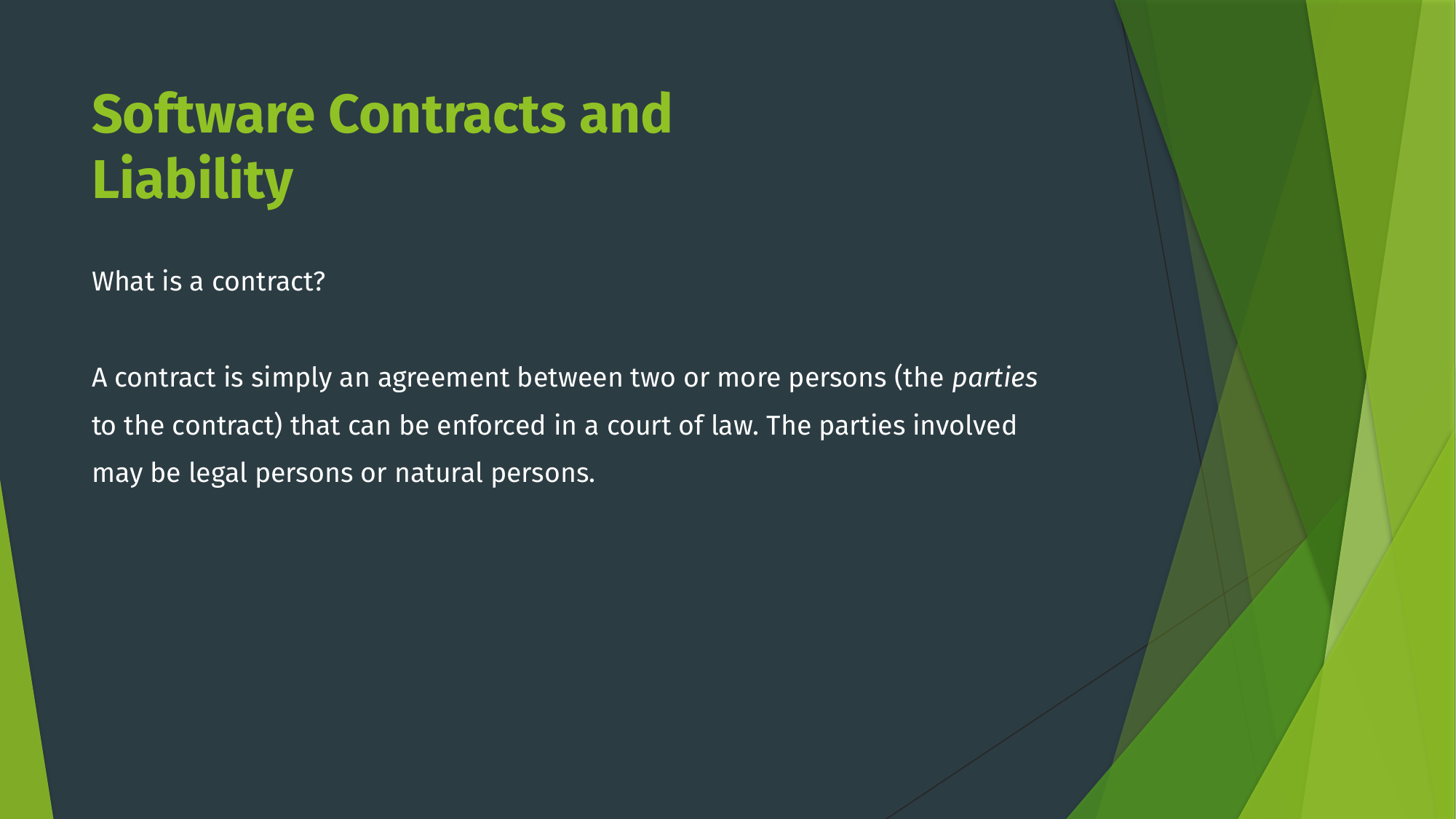

# Software Contracts and Liability
What is a contract?

A contract is simply an agreement between two or more persons (the parties
to the contract) that can be enforced in a court of law. The parties involved
may be legal persons or natural persons.